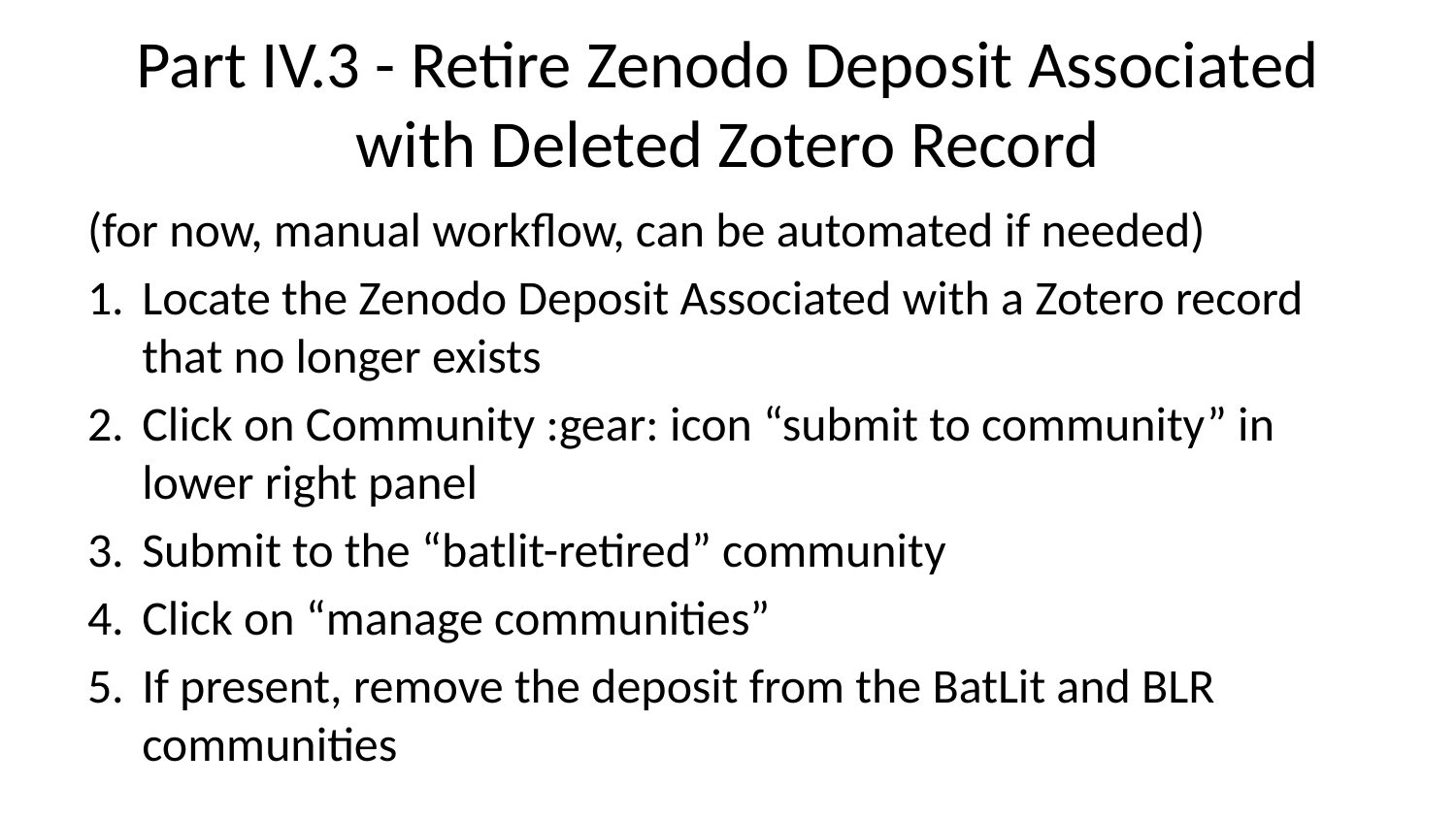

# Part IV.3 - Retire Zenodo Deposit Associated with Deleted Zotero Record
(for now, manual workflow, can be automated if needed)
Locate the Zenodo Deposit Associated with a Zotero record that no longer exists
Click on Community :gear: icon “submit to community” in lower right panel
Submit to the “batlit-retired” community
Click on “manage communities”
If present, remove the deposit from the BatLit and BLR communities